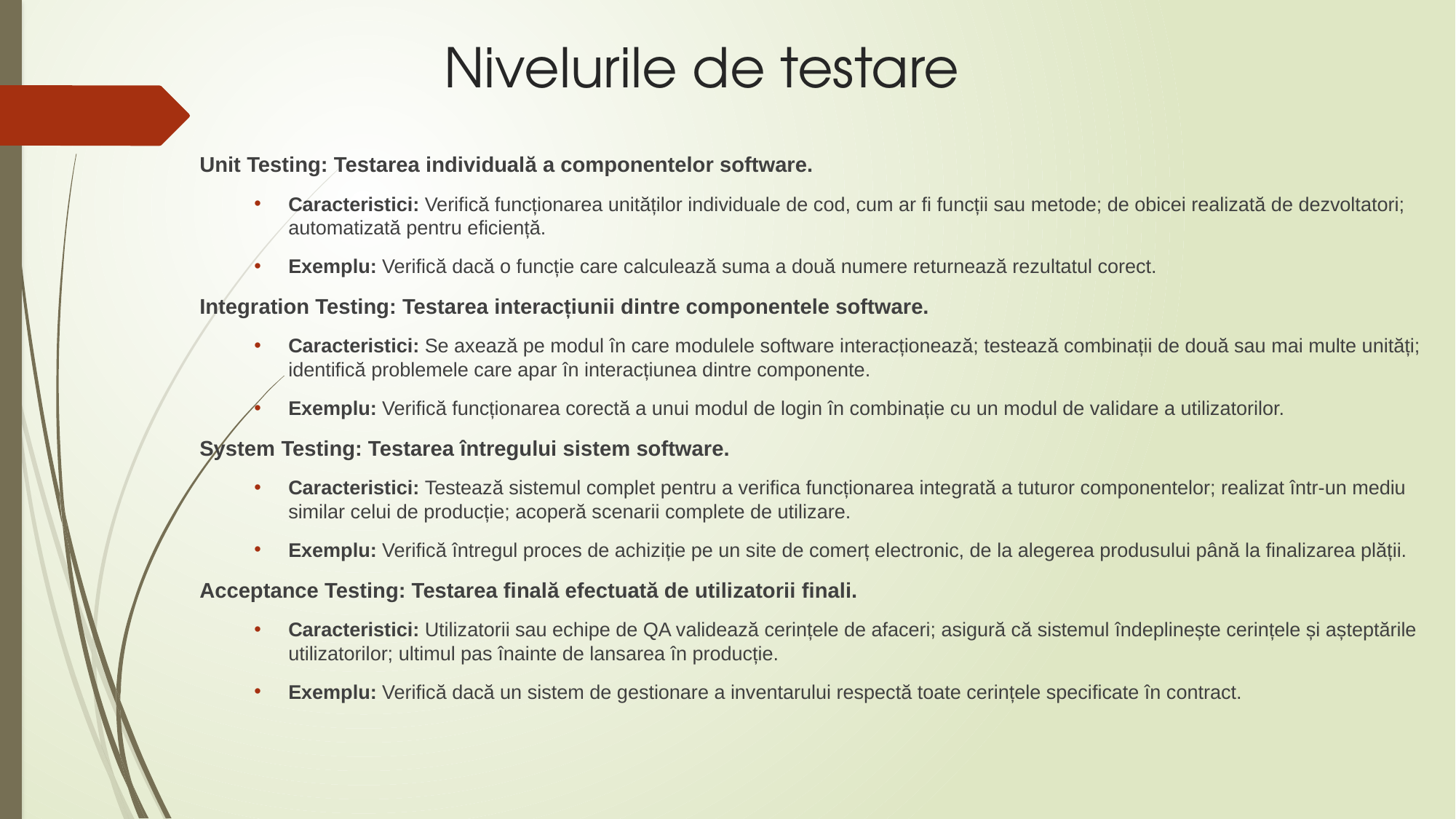

# Nivelurile de testare
Unit Testing: Testarea individuală a componentelor software.
Caracteristici: Verifică funcționarea unităților individuale de cod, cum ar fi funcții sau metode; de obicei realizată de dezvoltatori; automatizată pentru eficiență.
Exemplu: Verifică dacă o funcție care calculează suma a două numere returnează rezultatul corect.
Integration Testing: Testarea interacțiunii dintre componentele software.
Caracteristici: Se axează pe modul în care modulele software interacționează; testează combinații de două sau mai multe unități; identifică problemele care apar în interacțiunea dintre componente.
Exemplu: Verifică funcționarea corectă a unui modul de login în combinație cu un modul de validare a utilizatorilor.
System Testing: Testarea întregului sistem software.
Caracteristici: Testează sistemul complet pentru a verifica funcționarea integrată a tuturor componentelor; realizat într-un mediu similar celui de producție; acoperă scenarii complete de utilizare.
Exemplu: Verifică întregul proces de achiziție pe un site de comerț electronic, de la alegerea produsului până la finalizarea plății.
Acceptance Testing: Testarea finală efectuată de utilizatorii finali.
Caracteristici: Utilizatorii sau echipe de QA validează cerințele de afaceri; asigură că sistemul îndeplinește cerințele și așteptările utilizatorilor; ultimul pas înainte de lansarea în producție.
Exemplu: Verifică dacă un sistem de gestionare a inventarului respectă toate cerințele specificate în contract.